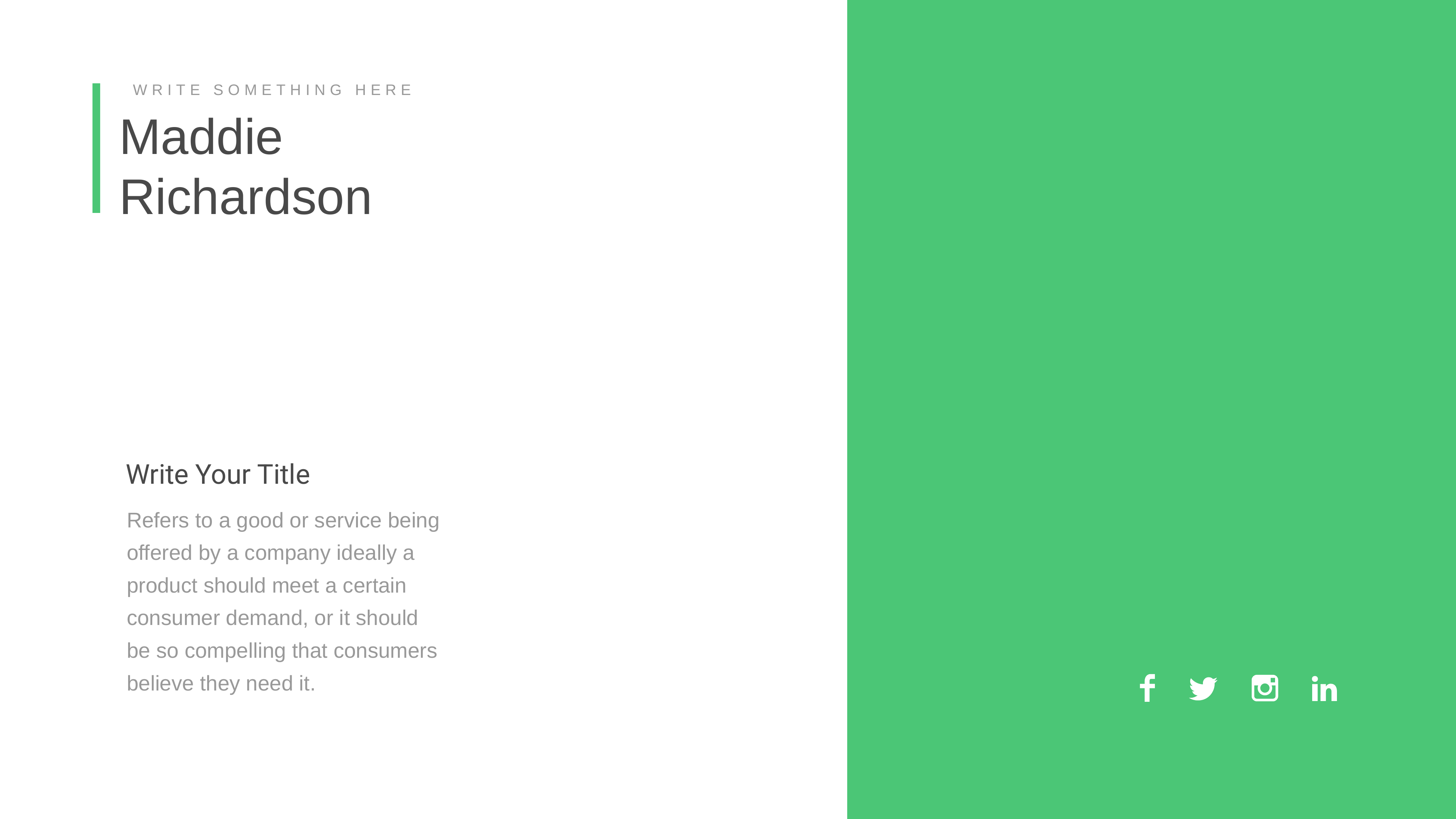

WRITE SOMETHING HERE
Maddie Richardson

Write Your Title
Refers to a good or service being offered by a company ideally a product should meet a certain consumer demand, or it should be so compelling that consumers believe they need it.